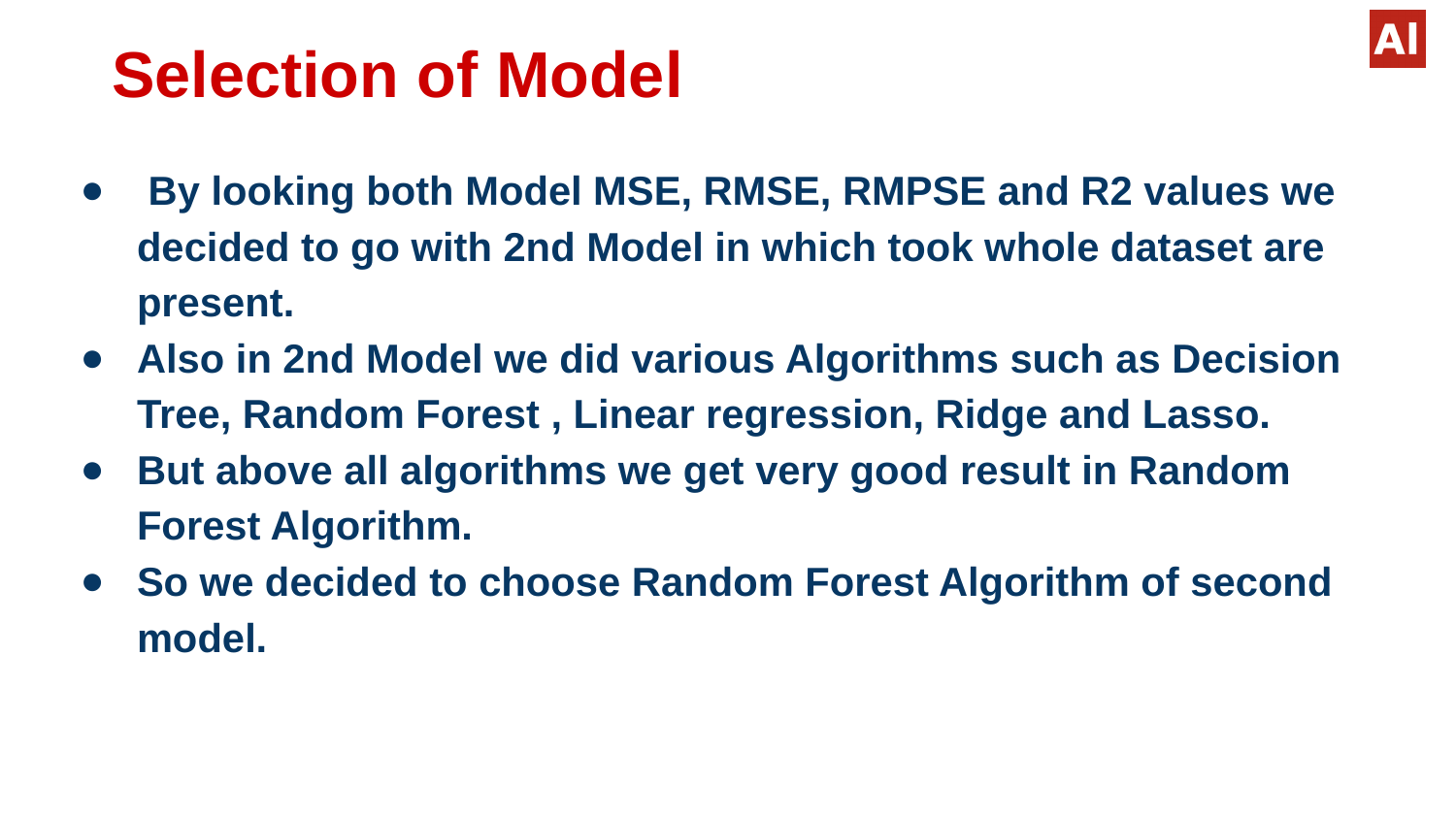

# Selection of Model
 By looking both Model MSE, RMSE, RMPSE and R2 values we decided to go with 2nd Model in which took whole dataset are present.
Also in 2nd Model we did various Algorithms such as Decision Tree, Random Forest , Linear regression, Ridge and Lasso.
But above all algorithms we get very good result in Random Forest Algorithm.
So we decided to choose Random Forest Algorithm of second model.